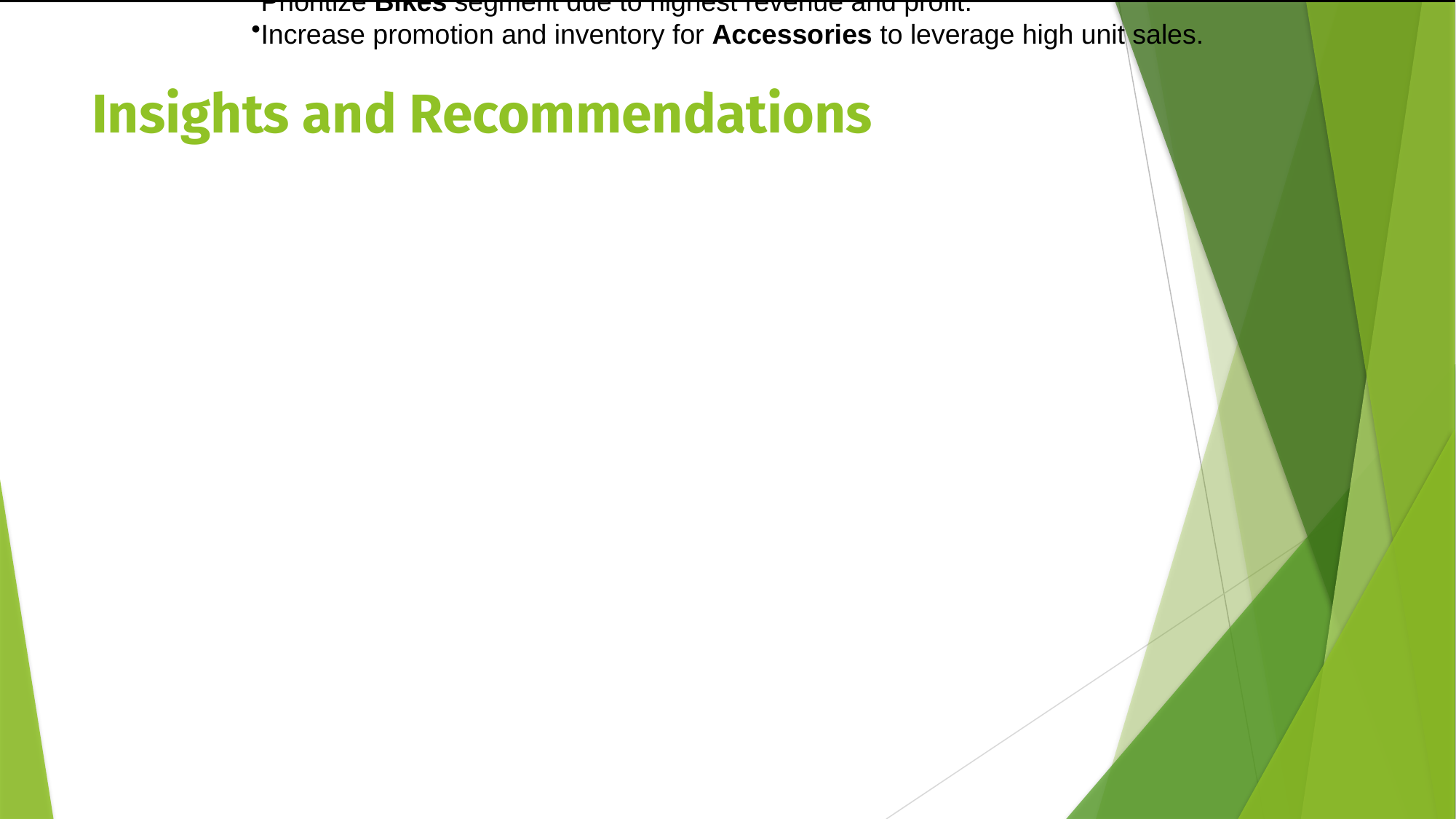

Focus marketing efforts on the Adults (35-64) age group.
Prioritize Bikes segment due to highest revenue and profit.
Increase promotion and inventory for Accessories to leverage high unit sales.

# Insights and Recommendations